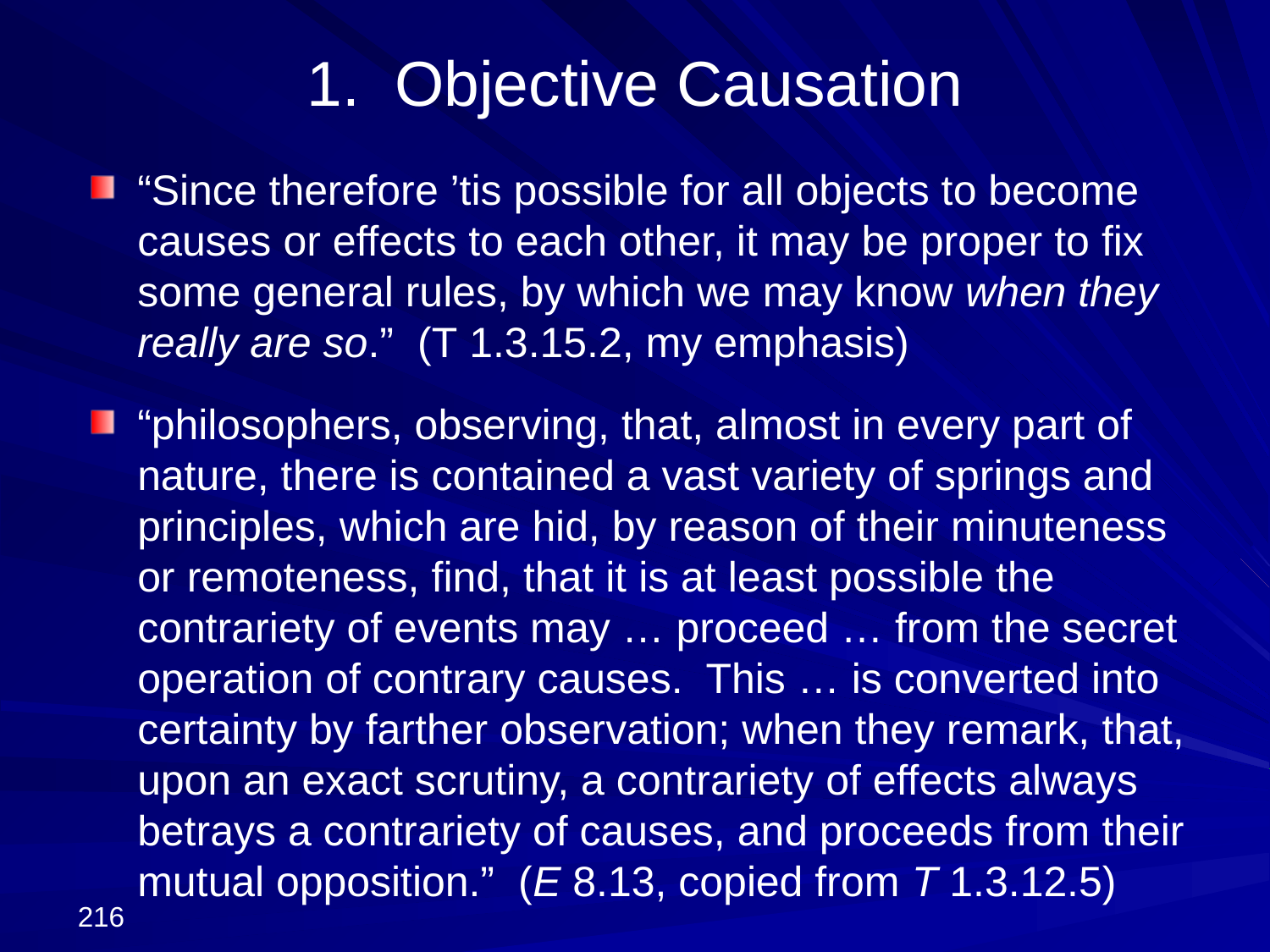

# 1.  Objective Causation
“Since therefore ’tis possible for all objects to become causes or effects to each other, it may be proper to fix some general rules, by which we may know when they really are so.”  (T 1.3.15.2, my emphasis)
“philosophers, observing, that, almost in every part of nature, there is contained a vast variety of springs and principles, which are hid, by reason of their minuteness or remoteness, find, that it is at least possible the contrariety of events may … proceed … from the secret operation of contrary causes.  This … is converted into certainty by farther observation; when they remark, that, upon an exact scrutiny, a contrariety of effects always betrays a contrariety of causes, and proceeds from their mutual opposition.”  (E 8.13, copied from T 1.3.12.5)
216